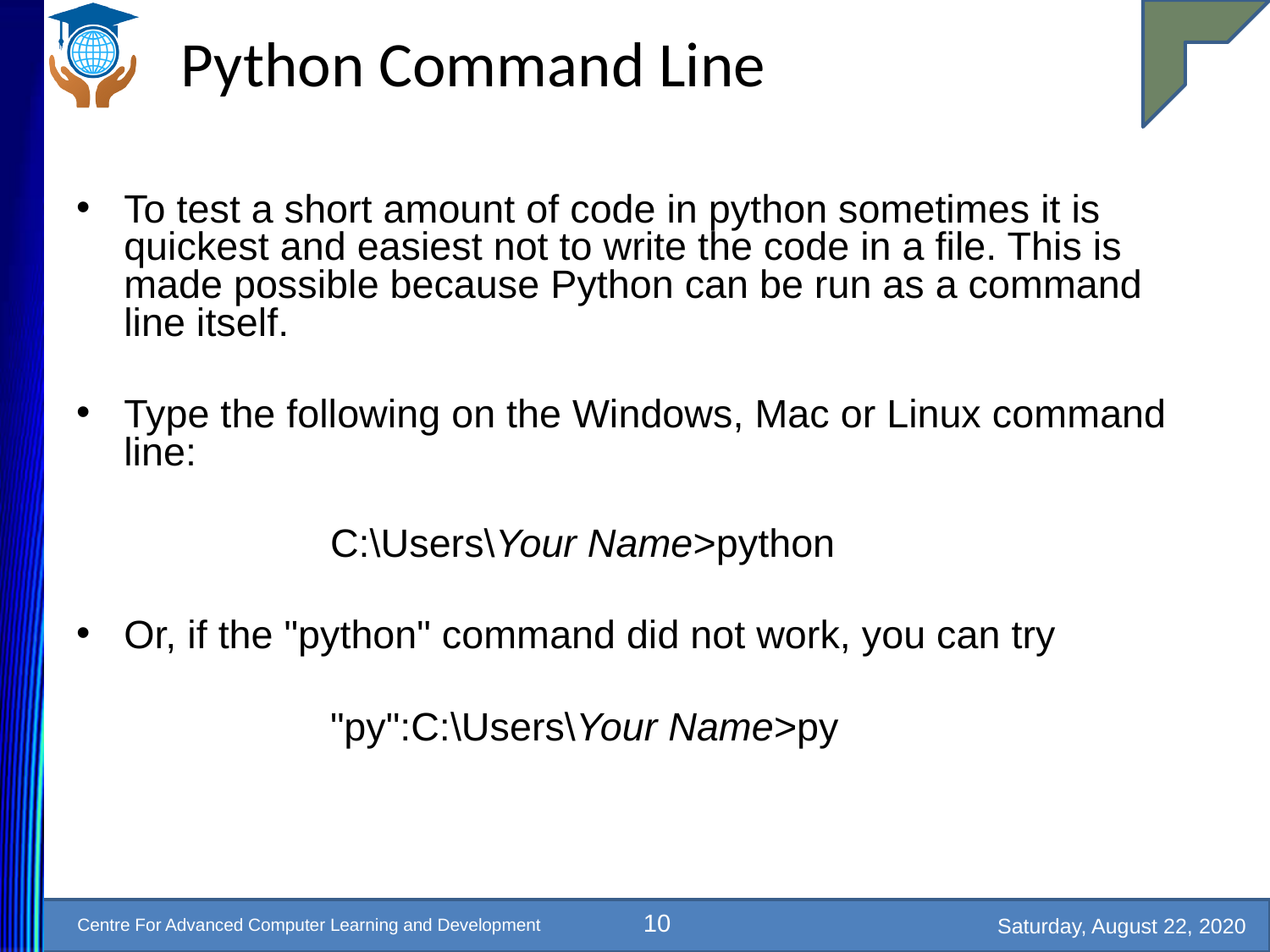

# Python Command Line
To test a short amount of code in python sometimes it is quickest and easiest not to write the code in a file. This is made possible because Python can be run as a command line itself.

Type the following on the Windows, Mac or Linux command line:

		C:\Users\Your Name>python

Or, if the "python" command did not work, you can try

		"py":C:\Users\Your Name>py

10
Saturday, August 22, 2020